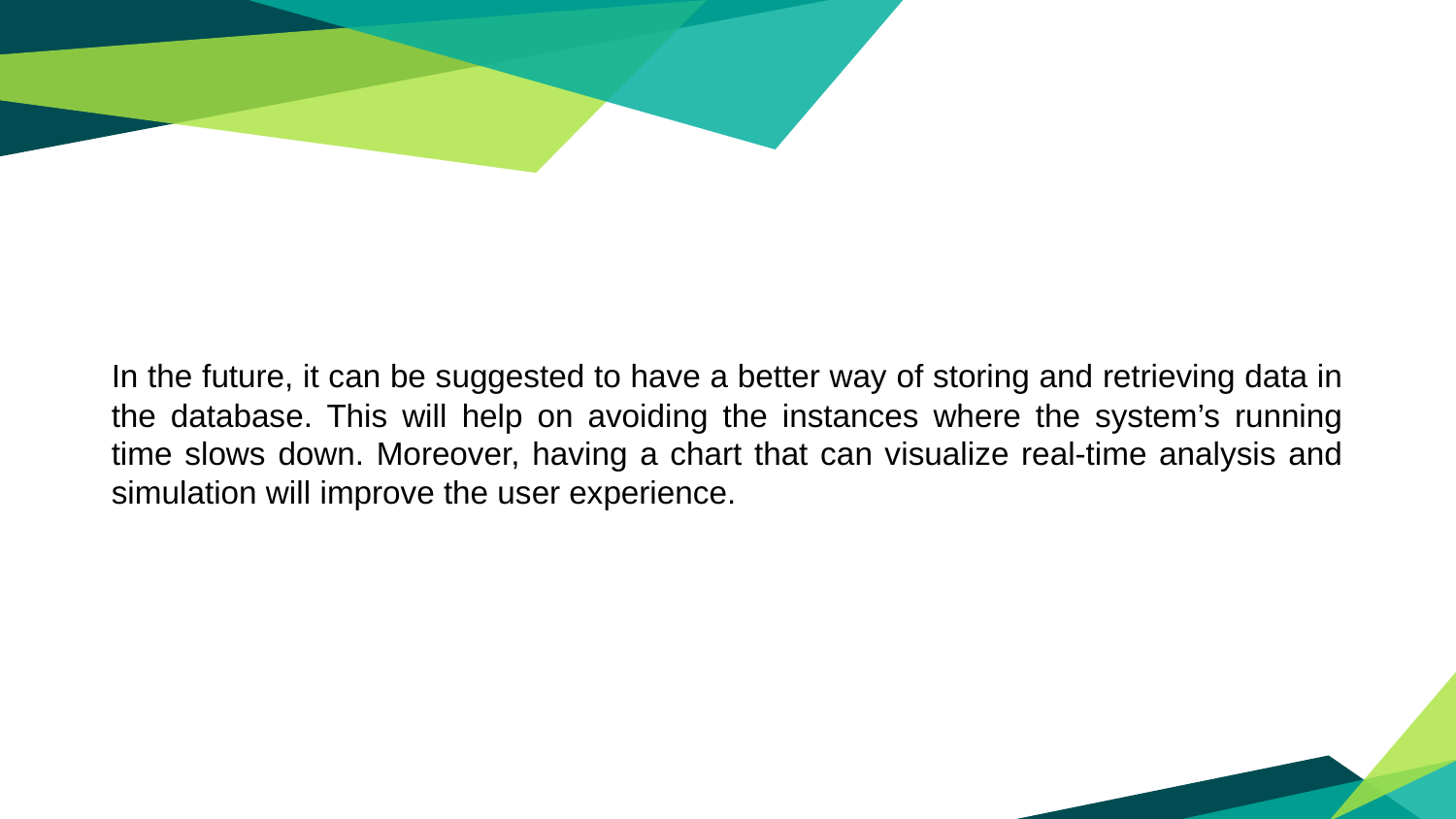

In the future, it can be suggested to have a better way of storing and retrieving data in the database. This will help on avoiding the instances where the system’s running time slows down. Moreover, having a chart that can visualize real-time analysis and simulation will improve the user experience.